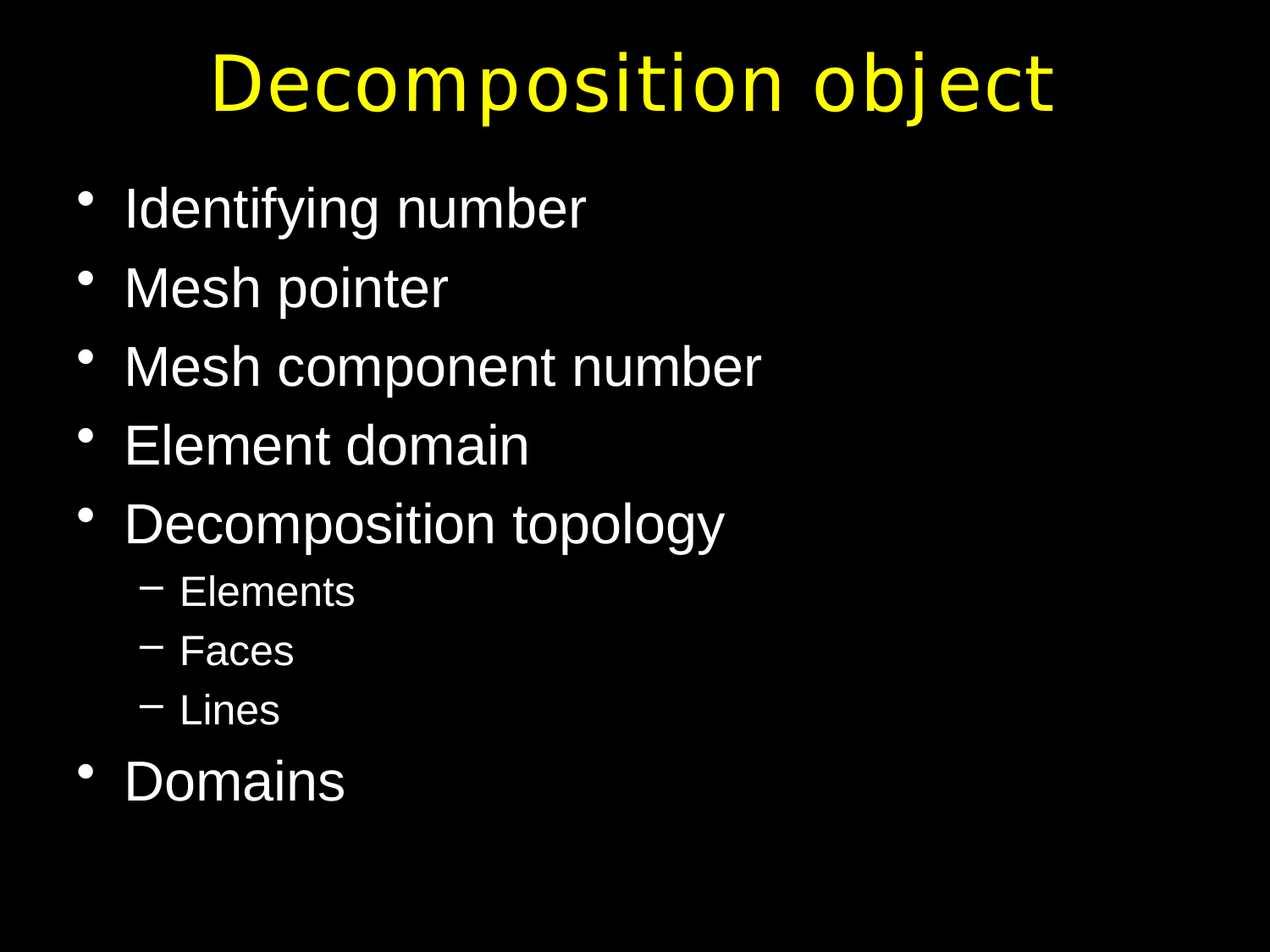

# Decomposition object
Identifying number
Mesh pointer
Mesh component number
Element domain
Decomposition topology
Elements
Faces
Lines
Domains